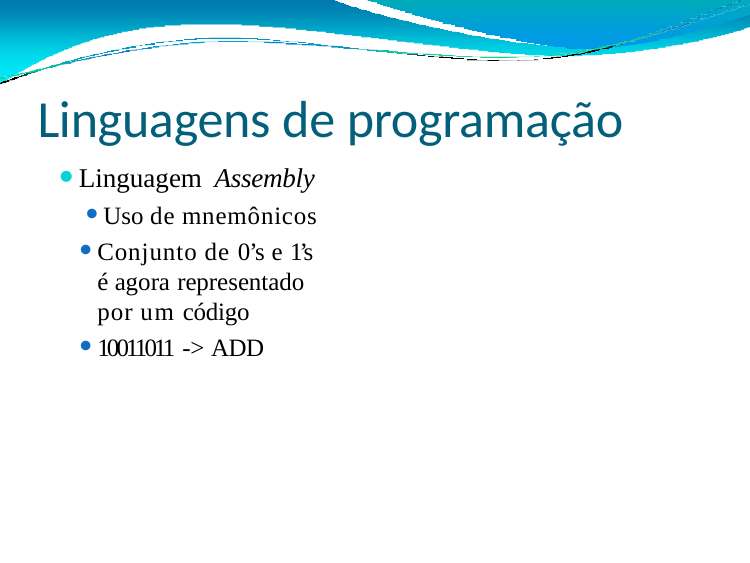

# Linguagens de programação
Linguagem Assembly
Uso de mnemônicos
Conjunto de 0’s e 1’s é agora representado por um código
10011011 -> ADD